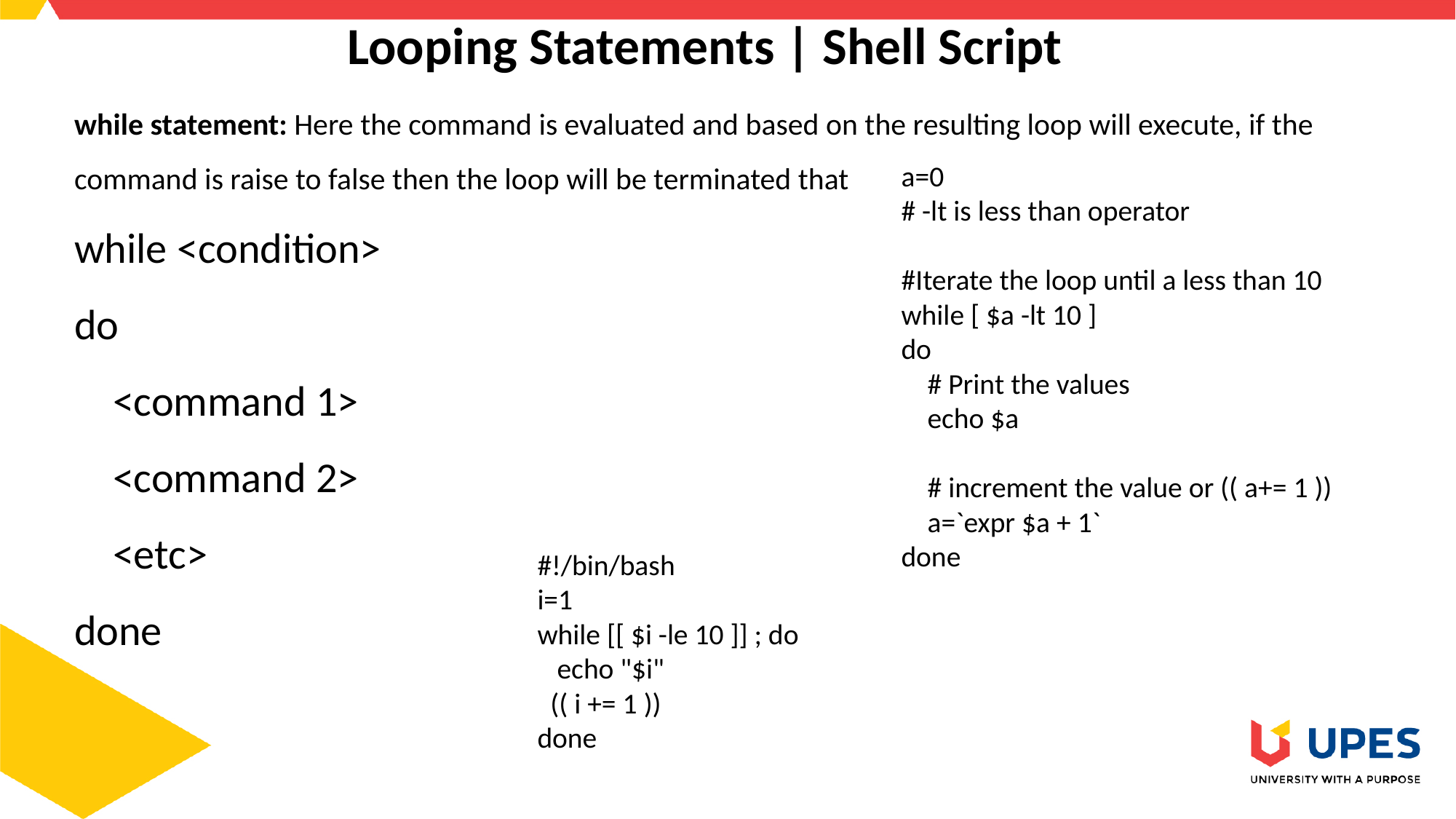

# Looping Statements | Shell Script
while statement: Here the command is evaluated and based on the resulting loop will execute, if the command is raise to false then the loop will be terminated that
while <condition>
do
    <command 1>
    <command 2>
    <etc>
done

a=0
# -lt is less than operator

#Iterate the loop until a less than 10
while [ $a -lt 10 ]
do
    # Print the values
    echo $a

    # increment the value or (( a+= 1 ))
    a=`expr $a + 1`
done
#!/bin/bash
i=1
while [[ $i -le 10 ]] ; do
   echo "$i"
  (( i += 1 ))
done